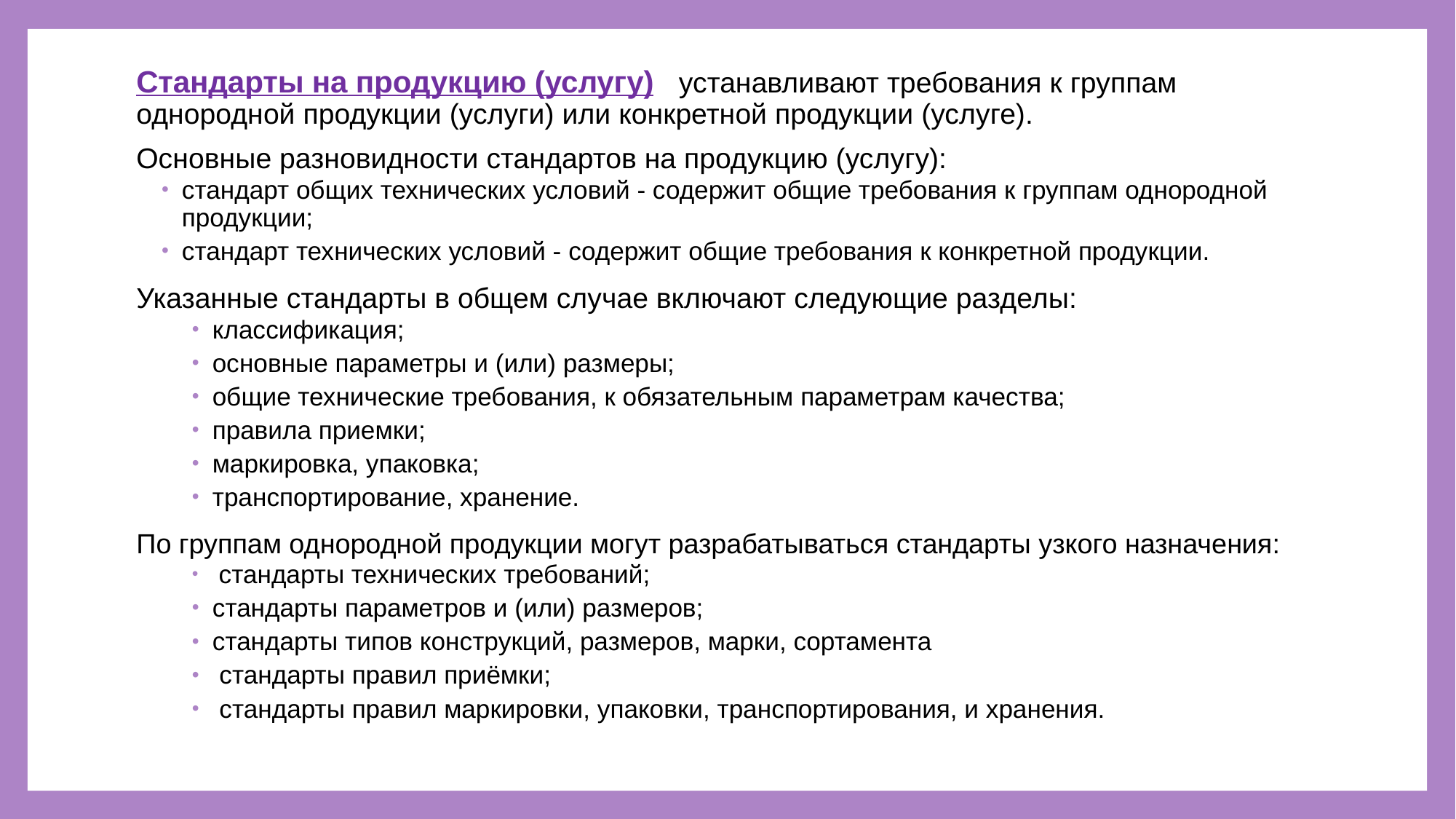

#
Стандарты на продукцию (услугу)   устанавливают требования к группам однородной продукции (услуги) или конкретной продукции (услуге).
Основные разновидности стандартов на продукцию (услугу):
стандарт общих технических условий - содержит общие требования к группам однородной продукции;
стандарт технических условий - содержит общие требования к конкретной продукции.
Указанные стандарты в общем случае включают следующие разделы:
классификация;
основные параметры и (или) размеры;
общие технические требования, к обязательным параметрам качества;
правила приемки;
маркировка, упаковка;
транспортирование, хранение.
По группам однородной продукции могут разрабатываться стандарты узкого назначения:
 стандарты технических требований;
стандарты параметров и (или) размеров;
стандарты типов конструкций, размеров, марки, сортамента
 стандарты правил приёмки;
 стандарты правил маркировки, упаковки, транспортирования, и хранения.